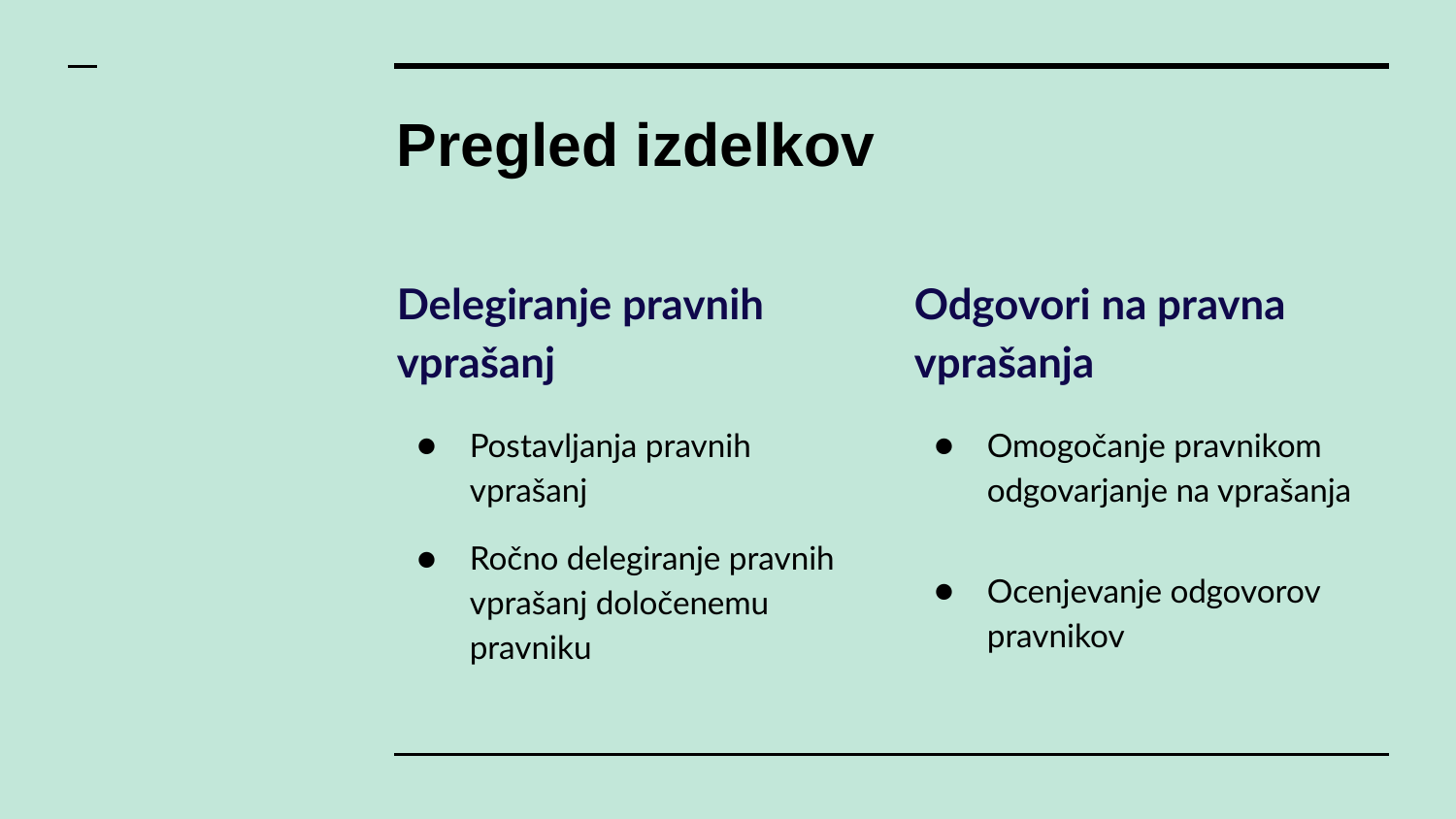

# Pregled izdelkov
Delegiranje pravnih vprašanj
Postavljanja pravnih vprašanj
Ročno delegiranje pravnih vprašanj določenemu pravniku
Odgovori na pravna vprašanja
Omogočanje pravnikom odgovarjanje na vprašanja
Ocenjevanje odgovorov pravnikov